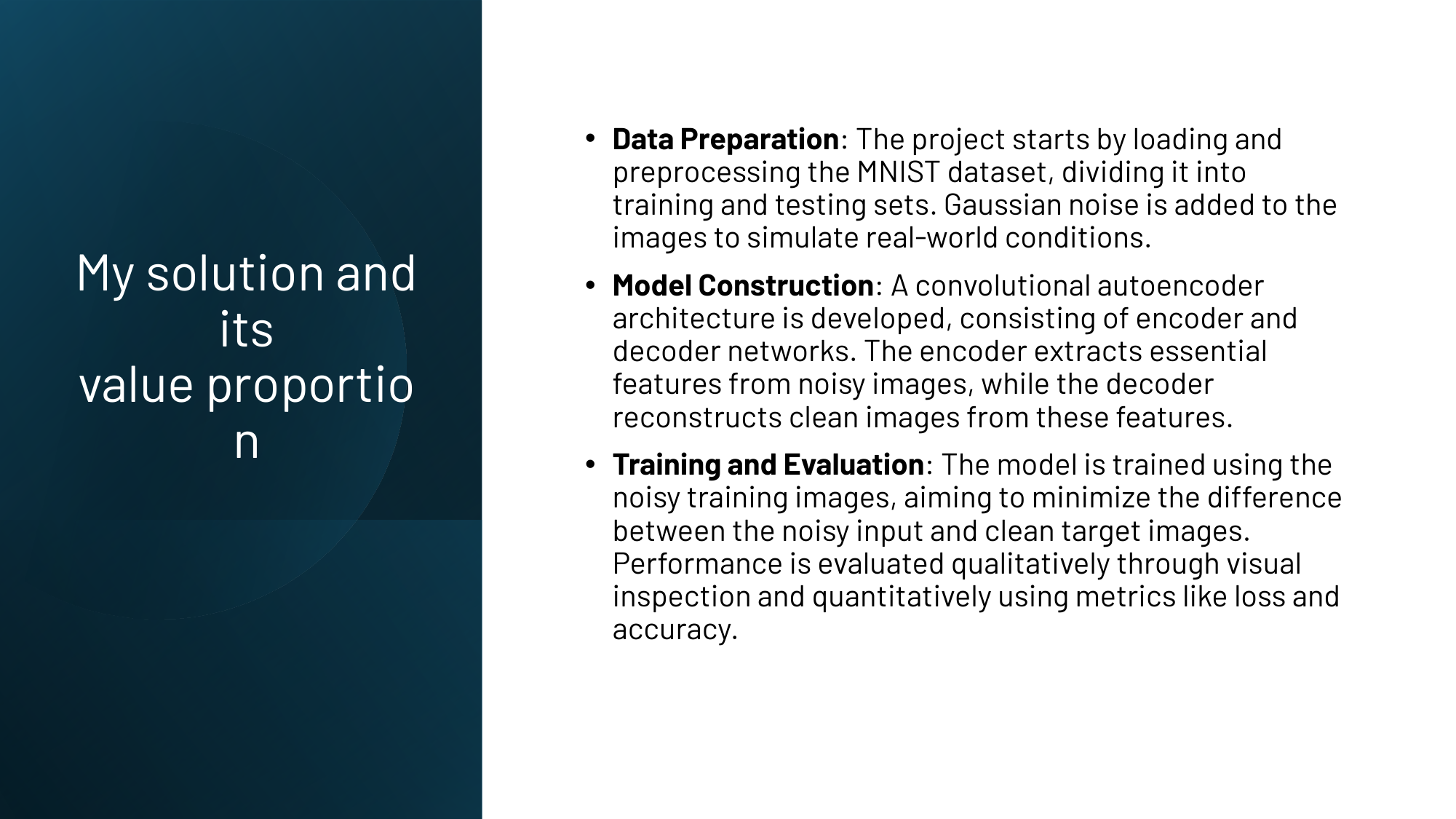

# My solution and its value proportion
Data Preparation: The project starts by loading and preprocessing the MNIST dataset, dividing it into training and testing sets. Gaussian noise is added to the images to simulate real-world conditions.
Model Construction: A convolutional autoencoder architecture is developed, consisting of encoder and decoder networks. The encoder extracts essential features from noisy images, while the decoder reconstructs clean images from these features.
Training and Evaluation: The model is trained using the noisy training images, aiming to minimize the difference between the noisy input and clean target images. Performance is evaluated qualitatively through visual inspection and quantitatively using metrics like loss and accuracy.